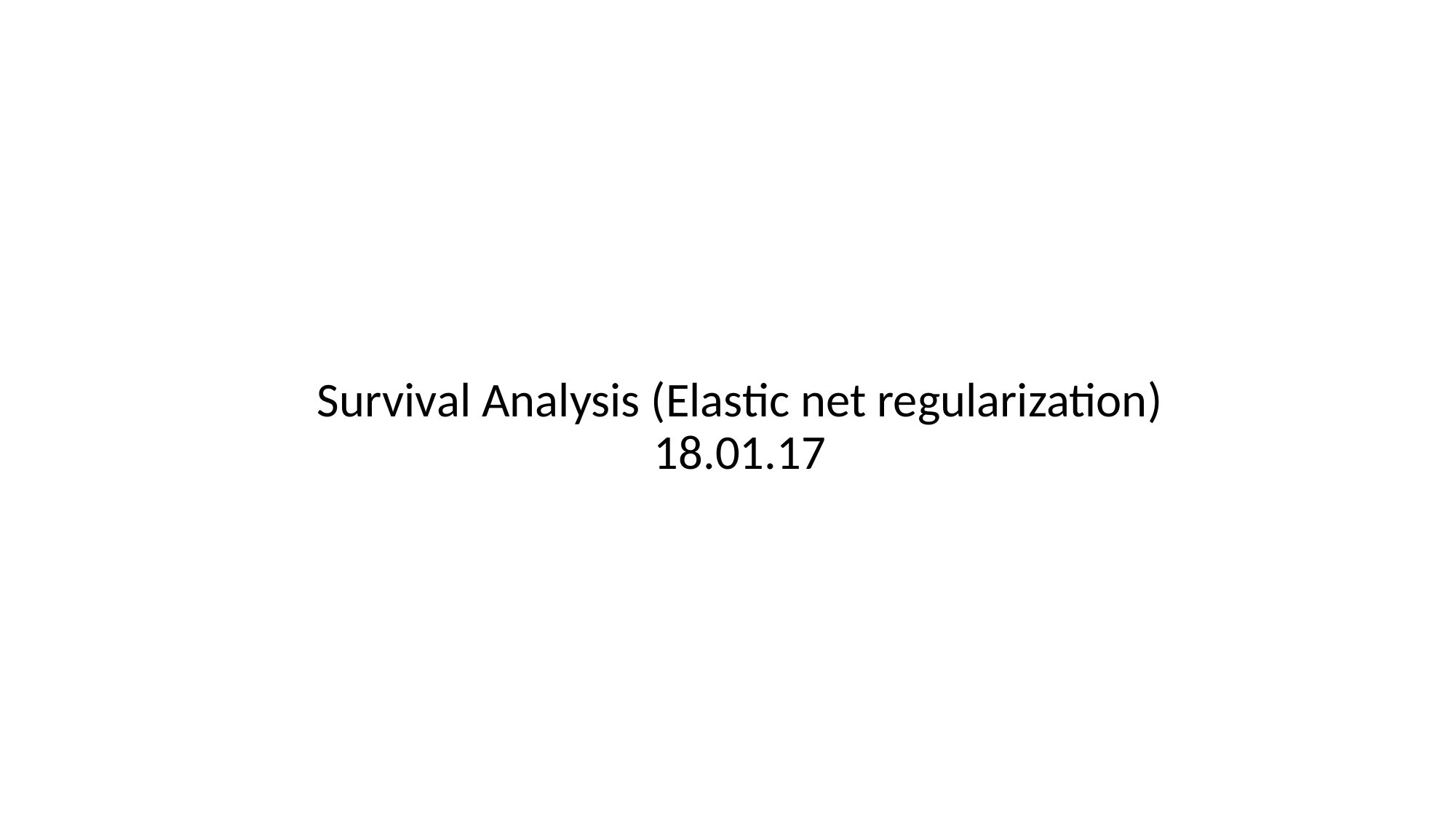

# Survival Analysis (Elastic net regularization) 18.01.17